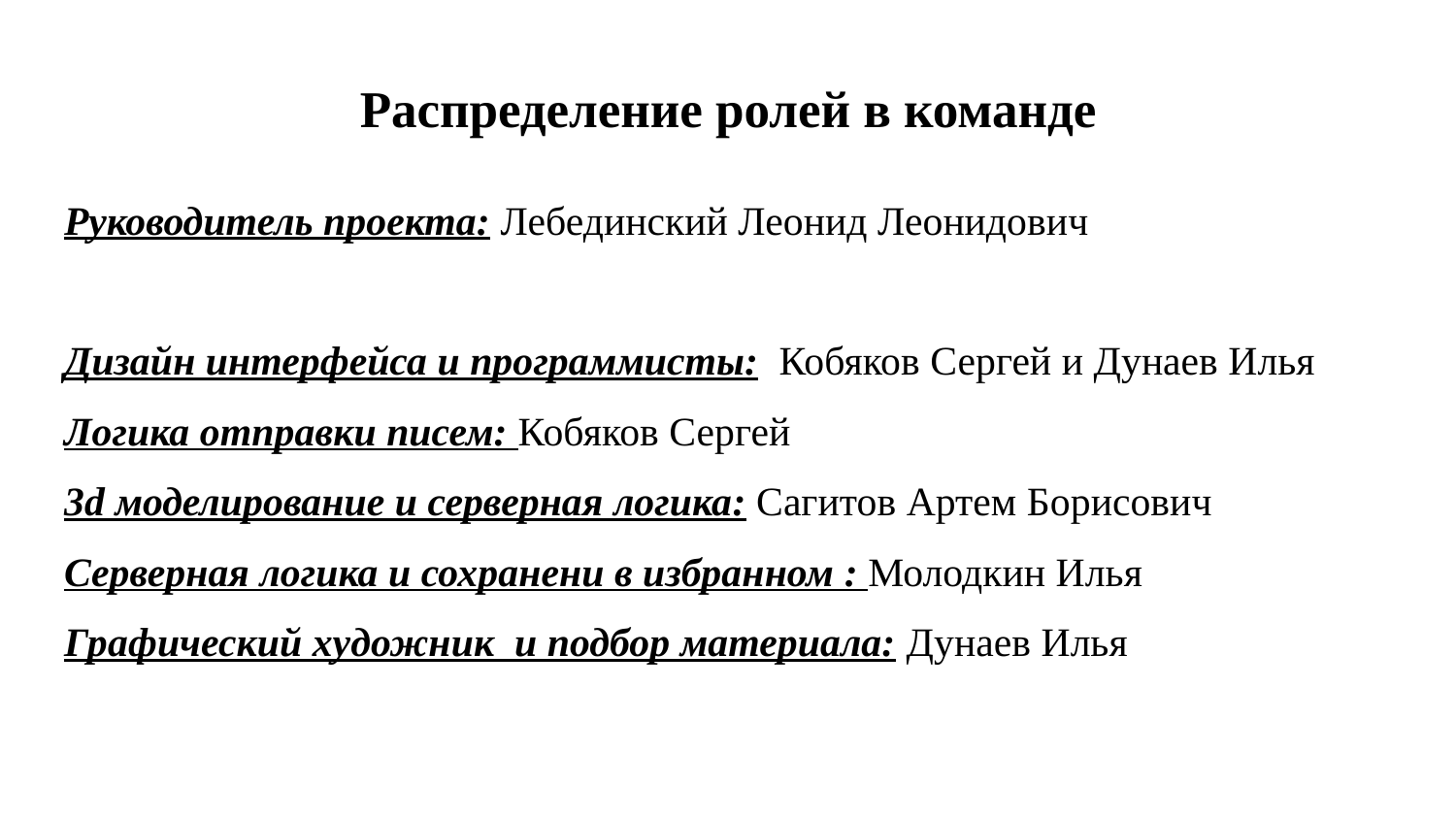

# Распределение ролей в команде
Руководитель проекта: Лебединский Леонид Леонидович

Дизайн интерфейса и программисты:  Кобяков Сергей и Дунаев Илья
Логика отправки писем: Кобяков Сергей
3d моделирование и серверная логика: Сагитов Артем Борисович
Серверная логика и сохранени в избранном : Молодкин Илья
Графический художник  и подбор материала: Дунаев Илья